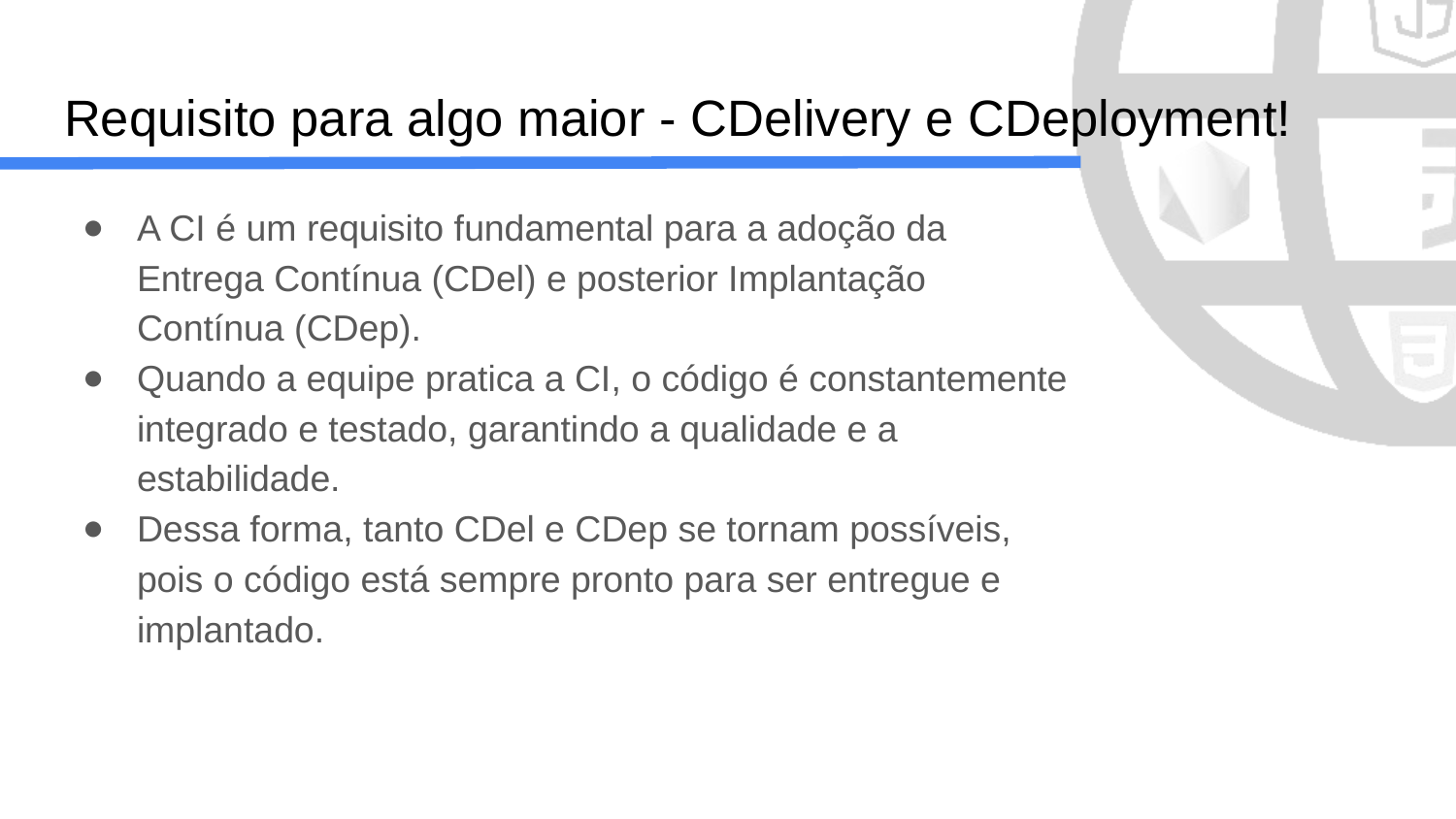

# Requisito para algo maior - CDelivery e CDeployment!
A CI é um requisito fundamental para a adoção da Entrega Contínua (CDel) e posterior Implantação Contínua (CDep).
Quando a equipe pratica a CI, o código é constantemente integrado e testado, garantindo a qualidade e a estabilidade.
Dessa forma, tanto CDel e CDep se tornam possíveis, pois o código está sempre pronto para ser entregue e implantado.